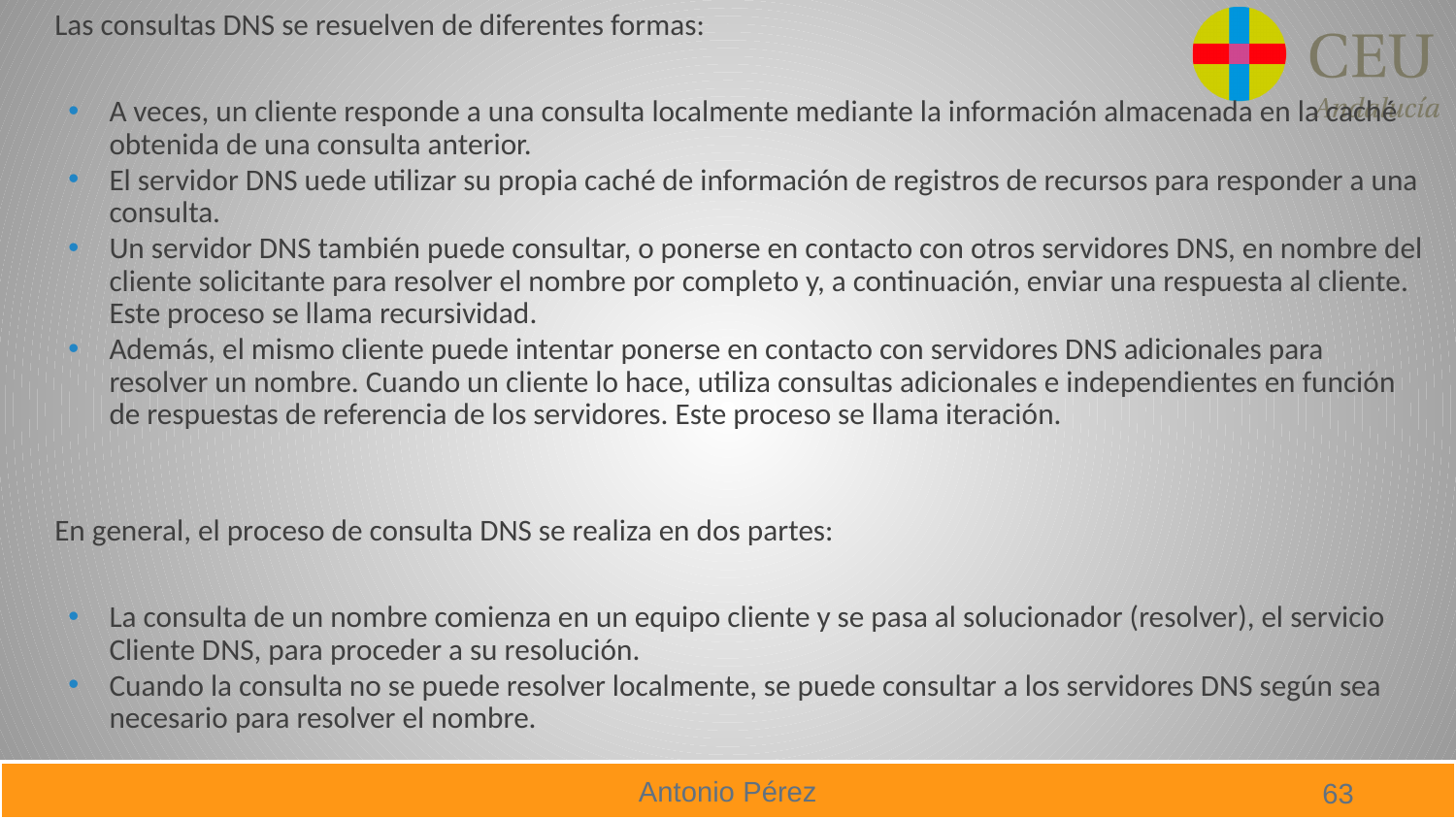

Las consultas DNS se resuelven de diferentes formas:

A veces, un cliente responde a una consulta localmente mediante la información almacenada en la caché obtenida de una consulta anterior.
El servidor DNS uede utilizar su propia caché de información de registros de recursos para responder a una consulta.
Un servidor DNS también puede consultar, o ponerse en contacto con otros servidores DNS, en nombre del cliente solicitante para resolver el nombre por completo y, a continuación, enviar una respuesta al cliente. Este proceso se llama recursividad.
Además, el mismo cliente puede intentar ponerse en contacto con servidores DNS adicionales para resolver un nombre. Cuando un cliente lo hace, utiliza consultas adicionales e independientes en función de respuestas de referencia de los servidores. Este proceso se llama iteración.

En general, el proceso de consulta DNS se realiza en dos partes:

La consulta de un nombre comienza en un equipo cliente y se pasa al solucionador (resolver), el servicio Cliente DNS, para proceder a su resolución.
Cuando la consulta no se puede resolver localmente, se puede consultar a los servidores DNS según sea necesario para resolver el nombre.